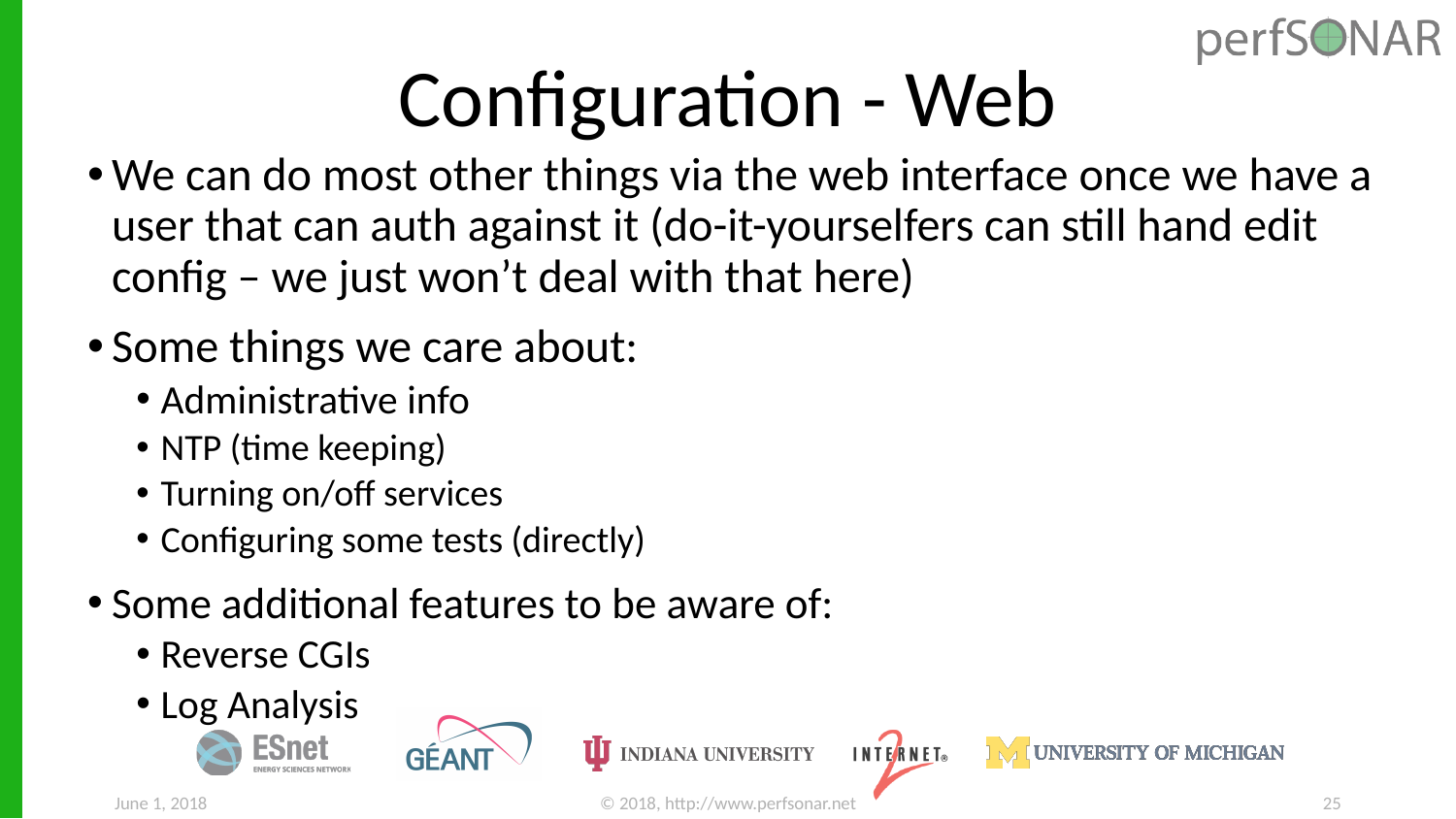

# Configuration - Web
We can do most other things via the web interface once we have a user that can auth against it (do-it-yourselfers can still hand edit config – we just won’t deal with that here)
Some things we care about:
Administrative info
NTP (time keeping)
Turning on/off services
Configuring some tests (directly)
Some additional features to be aware of:
Reverse CGIs
Log Analysis
June 1, 2018
© 2018, http://www.perfsonar.net
25